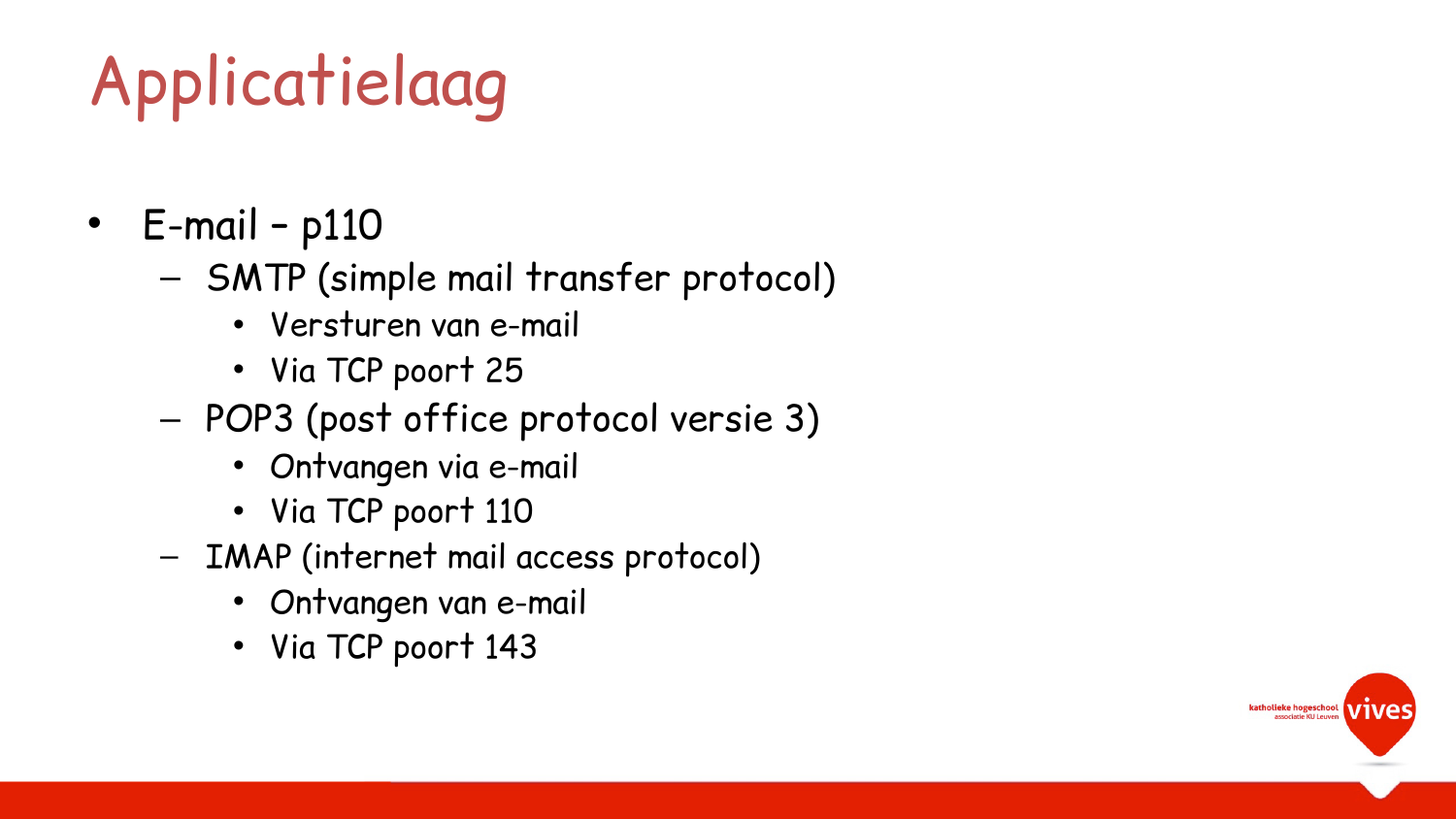

# Applicatielaag
E-mail – p110
SMTP (simple mail transfer protocol)
Versturen van e-mail
Via TCP poort 25
POP3 (post office protocol versie 3)
Ontvangen via e-mail
Via TCP poort 110
IMAP (internet mail access protocol)
Ontvangen van e-mail
Via TCP poort 143